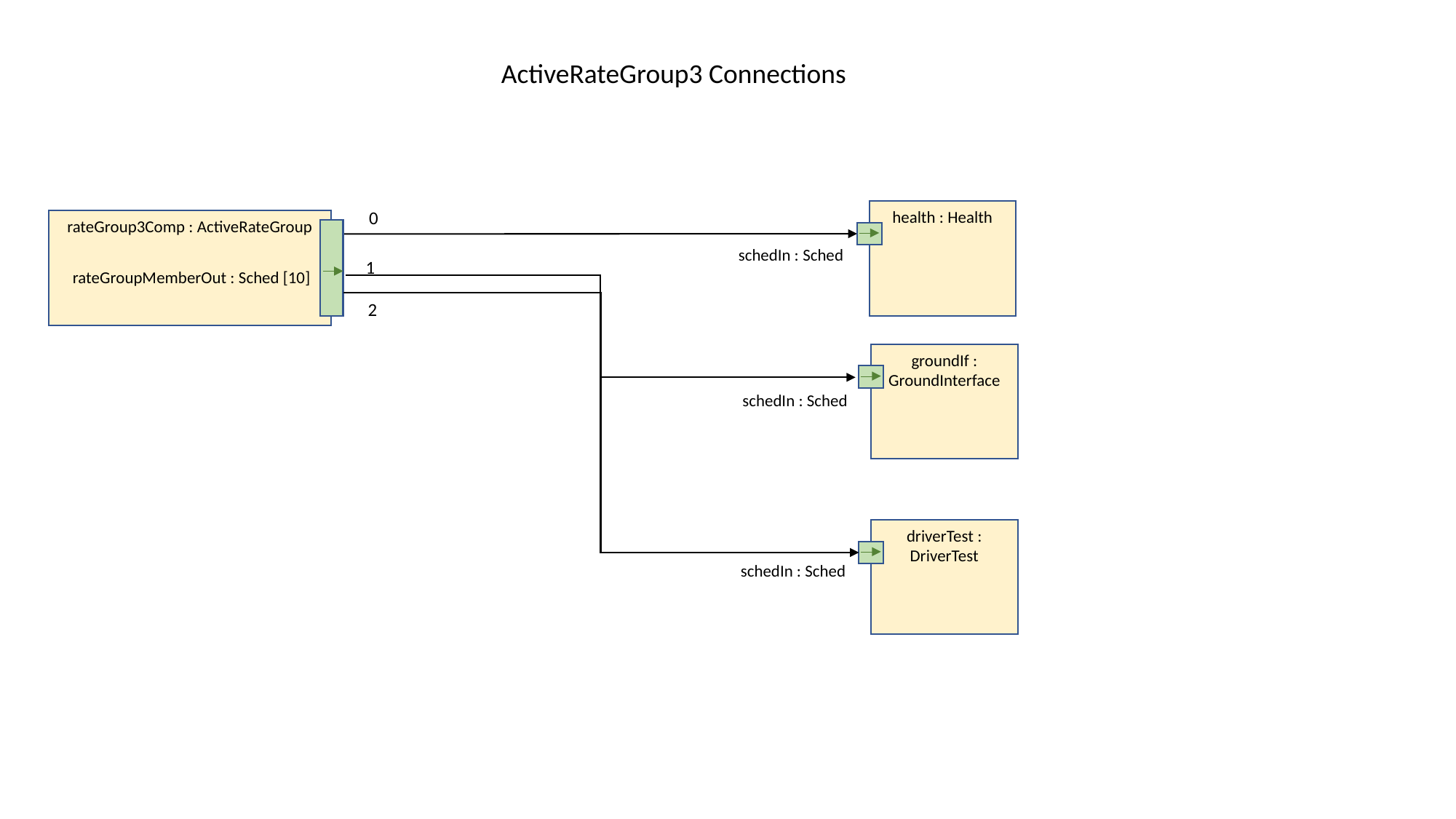

ActiveRateGroup3 Connections
0
health : Health
rateGroup3Comp : ActiveRateGroup

schedIn : Sched
1
rateGroupMemberOut : Sched [10]
2
groundIf : GroundInterface

schedIn : Sched
driverTest : DriverTest

schedIn : Sched